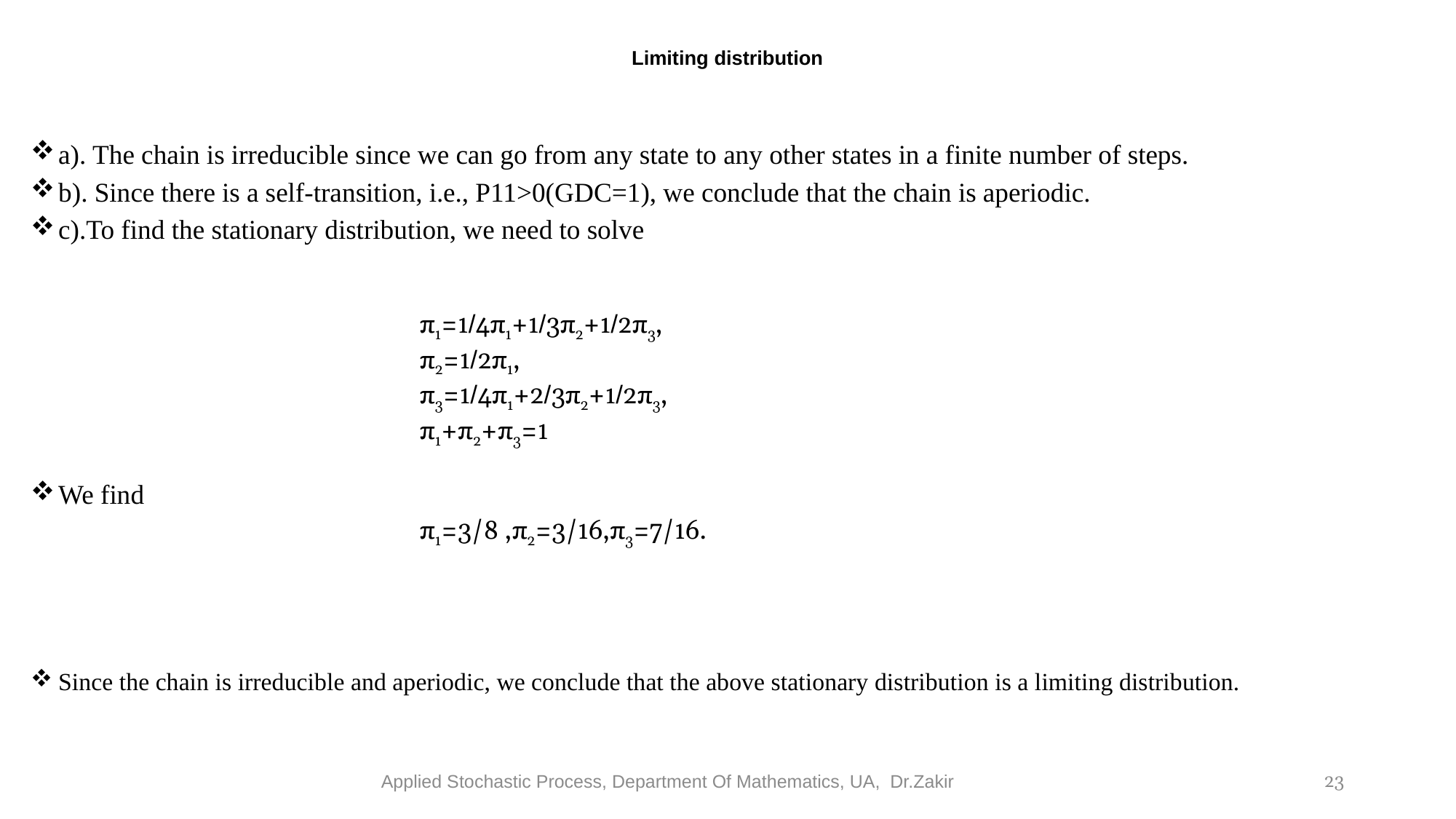

# Limiting distribution

a). The chain is irreducible since we can go from any state to any other states in a finite number of steps.
b). Since there is a self-transition, i.e., P11>0(GDC=1), we conclude that the chain is aperiodic.
c).To find the stationary distribution, we need to solve

π1=1/4π1+1/3π2+1/2π3,
π2=1/2π1,
π3=1/4π1+2/3π2+1/2π3,
π1+π2+π3=1

We find
π1=3/8 ,π2=3/16,π3=7/16.

Since the chain is irreducible and aperiodic, we conclude that the above stationary distribution is a limiting distribution.

Applied Stochastic Process, Department Of Mathematics, UA,  Dr.Zakir
23